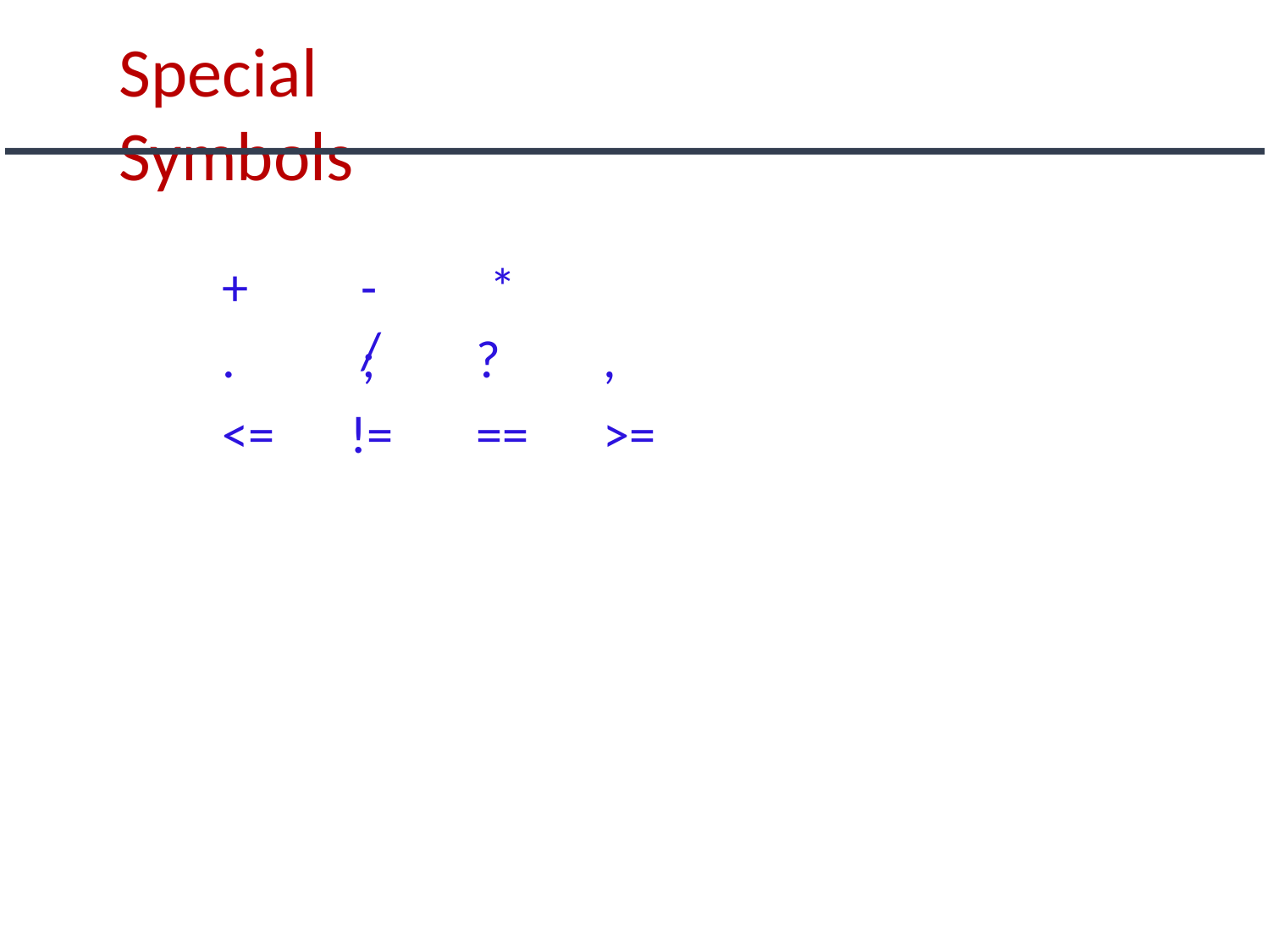

# Special Symbols

+
-	*	/
| . | ; | ? | , |
| --- | --- | --- | --- |
| <= | != | == | >= |